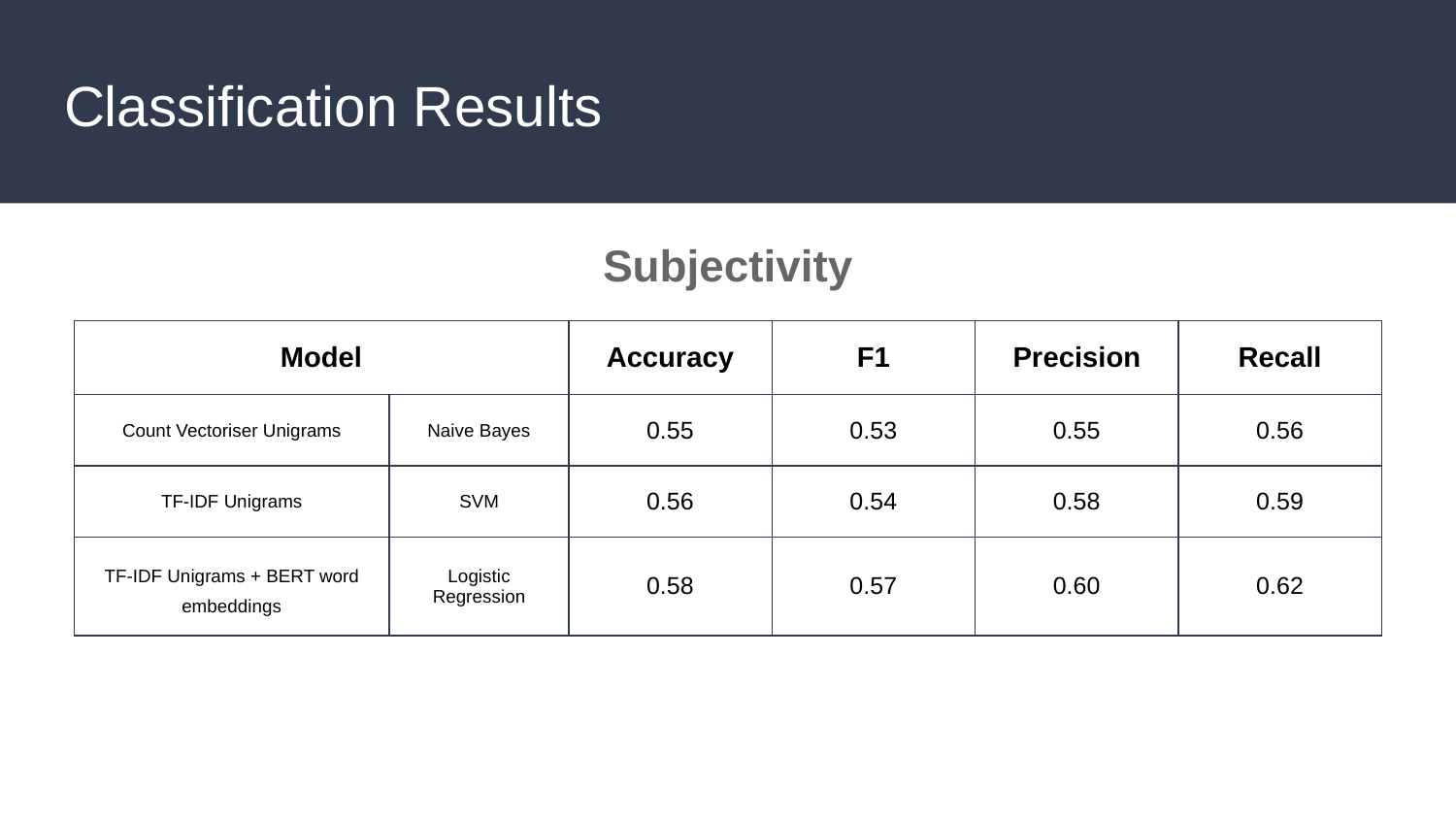

# Classification Results
Subjectivity
| Model |  | Accuracy | F1 | Precision | Recall |
| --- | --- | --- | --- | --- | --- |
| Count Vectoriser Unigrams | Naive Bayes | 0.55 | 0.53 | 0.55 | 0.56 |
| TF-IDF Unigrams | SVM | 0.56 | 0.54 | 0.58 | 0.59 |
| TF-IDF Unigrams + BERT word embeddings | Logistic Regression | 0.58 | 0.57 | 0.60 | 0.62 |